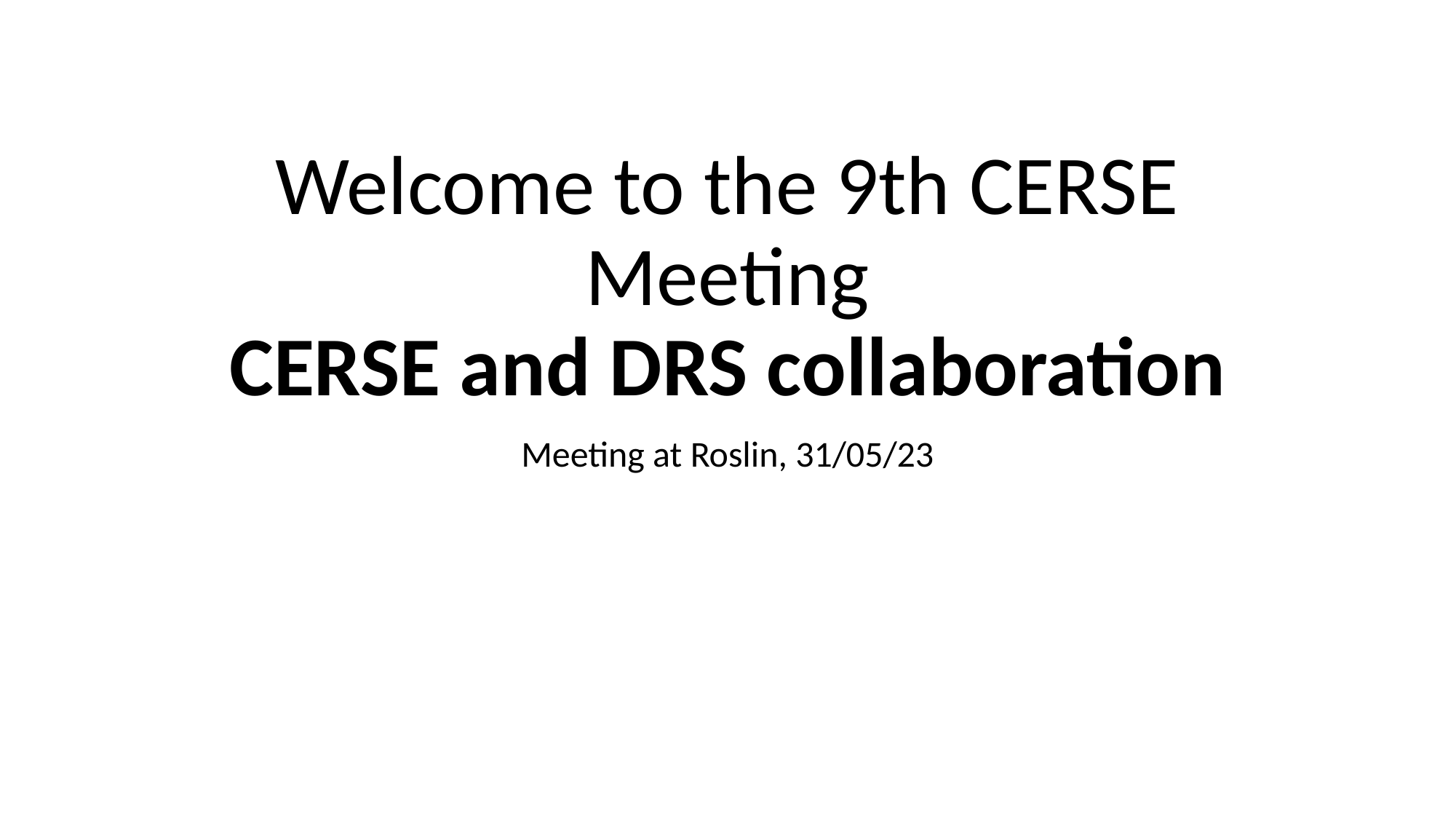

# Welcome to the 9th CERSE Meeting CERSE and DRS collaboration
Meeting at Roslin, 31/05/23